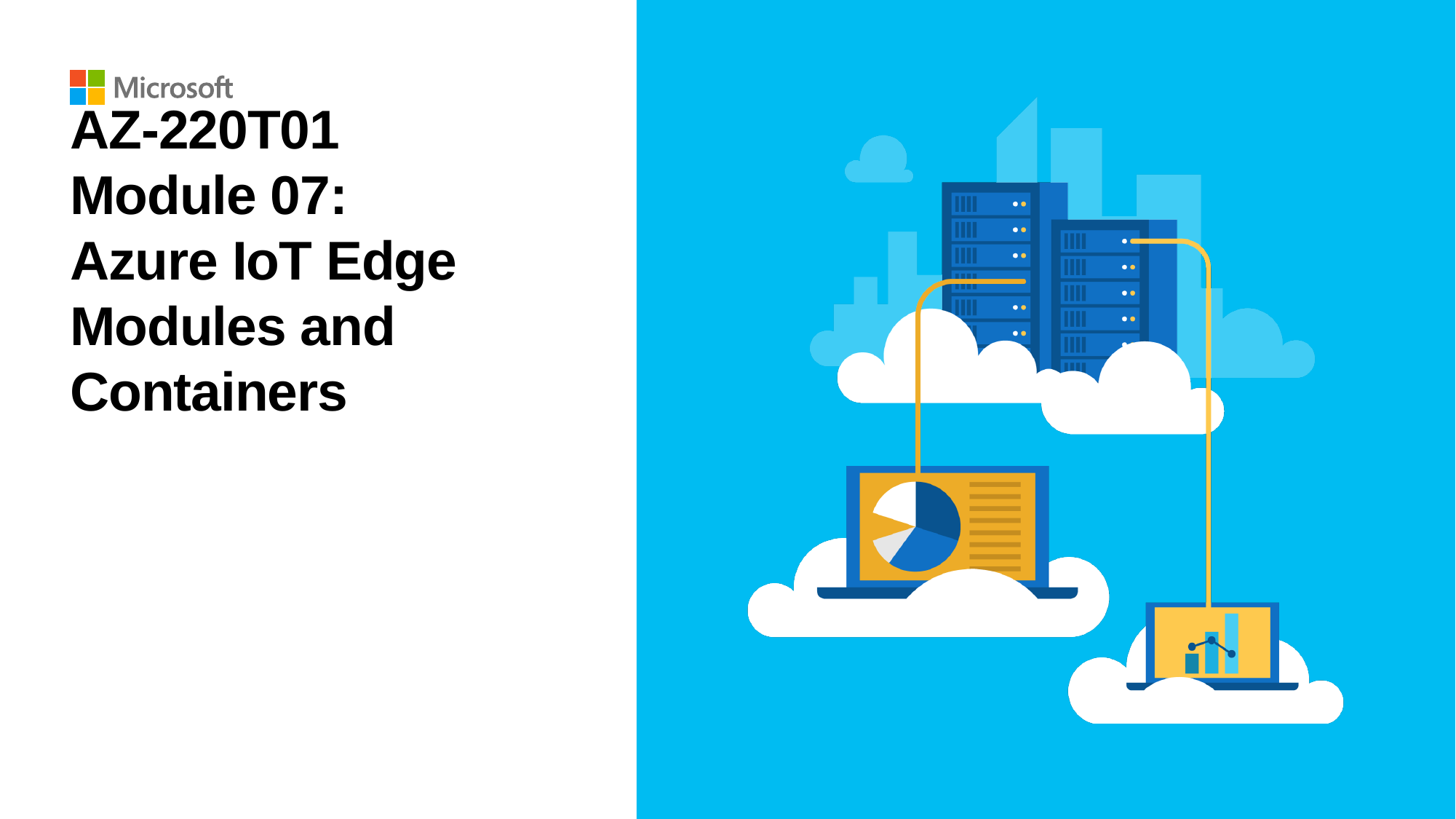

# AZ-220T01 Module 07: Azure IoT Edge Modules and Containers